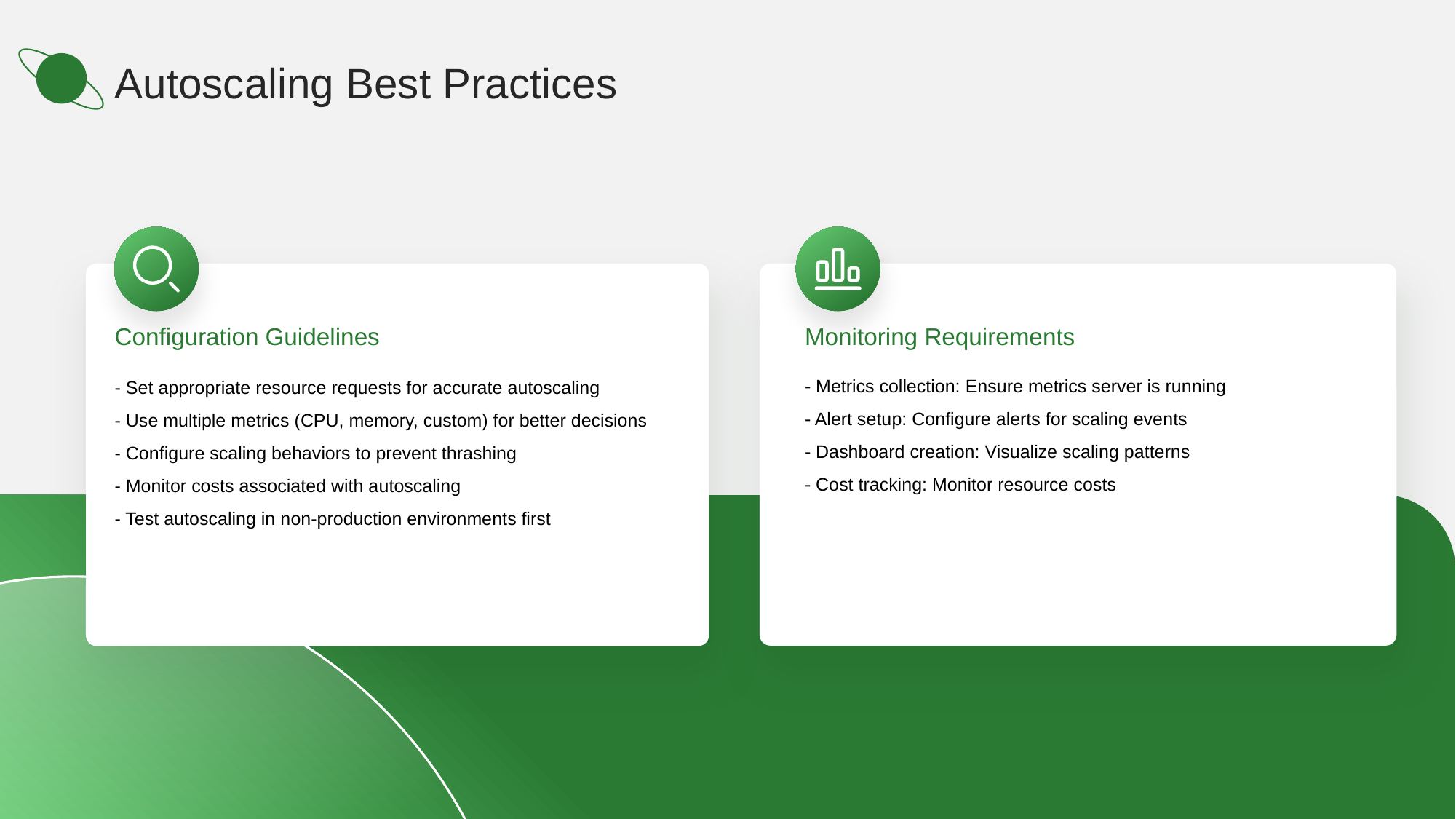

Autoscaling Best Practices

Configuration Guidelines
Monitoring Requirements
- Metrics collection: Ensure metrics server is running
- Alert setup: Configure alerts for scaling events
- Dashboard creation: Visualize scaling patterns
- Cost tracking: Monitor resource costs
- Set appropriate resource requests for accurate autoscaling
- Use multiple metrics (CPU, memory, custom) for better decisions
- Configure scaling behaviors to prevent thrashing
- Monitor costs associated with autoscaling
- Test autoscaling in non-production environments first